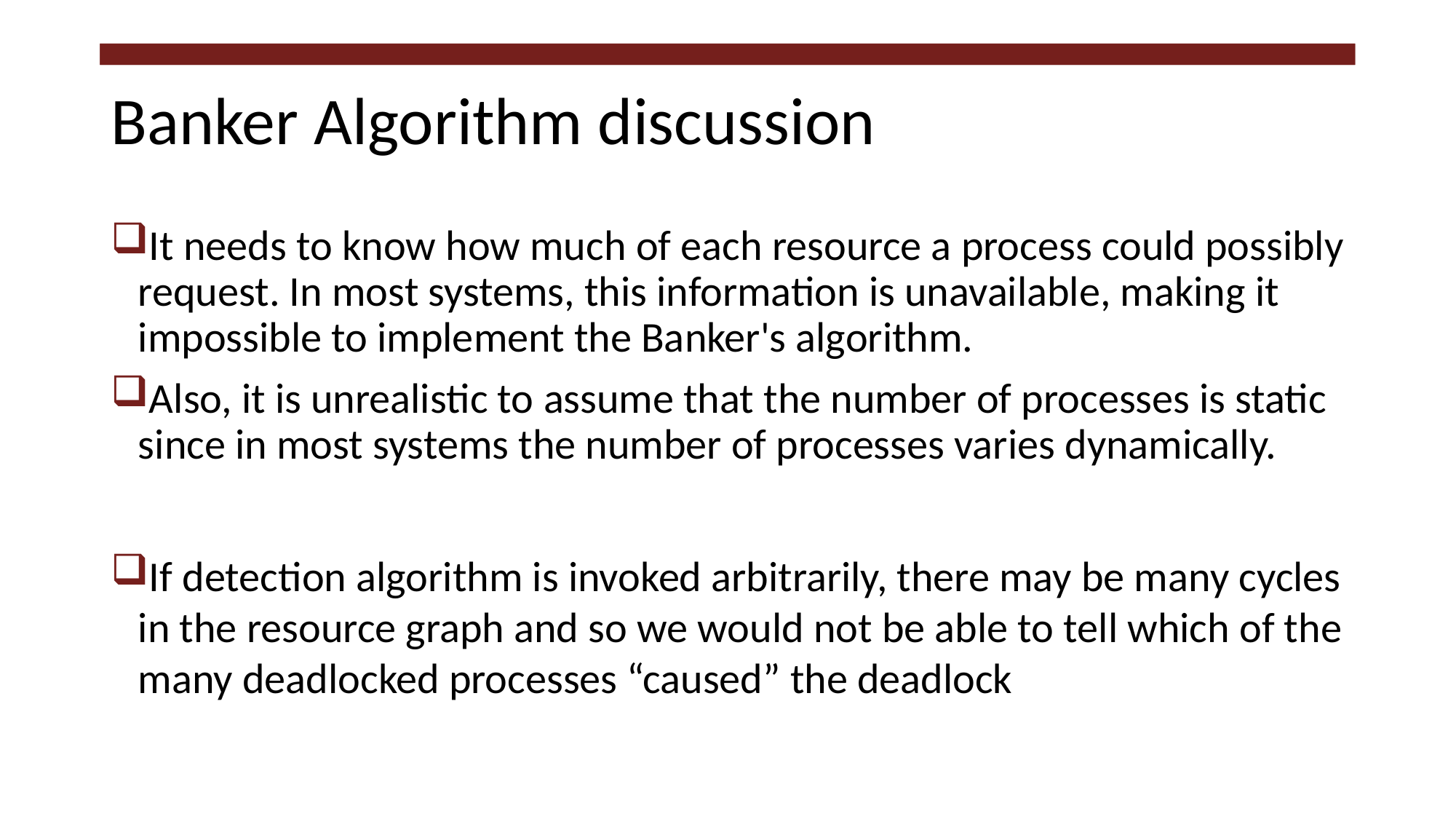

# Banker Algorithm discussion
It needs to know how much of each resource a process could possibly request. In most systems, this information is unavailable, making it impossible to implement the Banker's algorithm.
Also, it is unrealistic to assume that the number of processes is static since in most systems the number of processes varies dynamically.

If detection algorithm is invoked arbitrarily, there may be many cycles in the resource graph and so we would not be able to tell which of the many deadlocked processes “caused” the deadlock